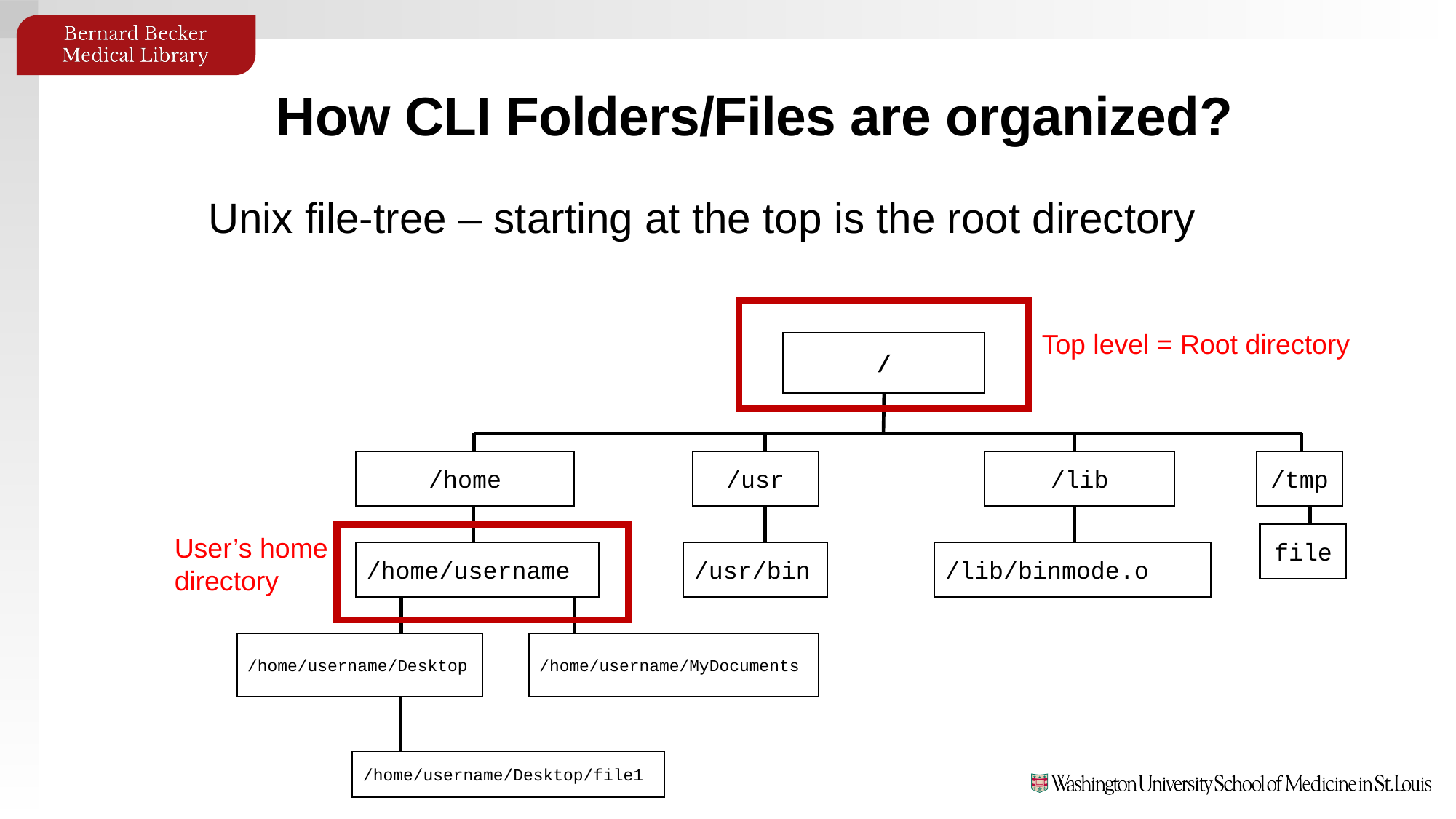

# How CLI Folders/Files are organized?
Unix file-tree – starting at the top is the root directory

Top level = Root directory
/
/home
/usr
/lib
/tmp

file
User’s home
directory
/home/username
/usr/bin
/lib/binmode.o
/home/username/Desktop
/home/username/MyDocuments
/home/username/Desktop/file1